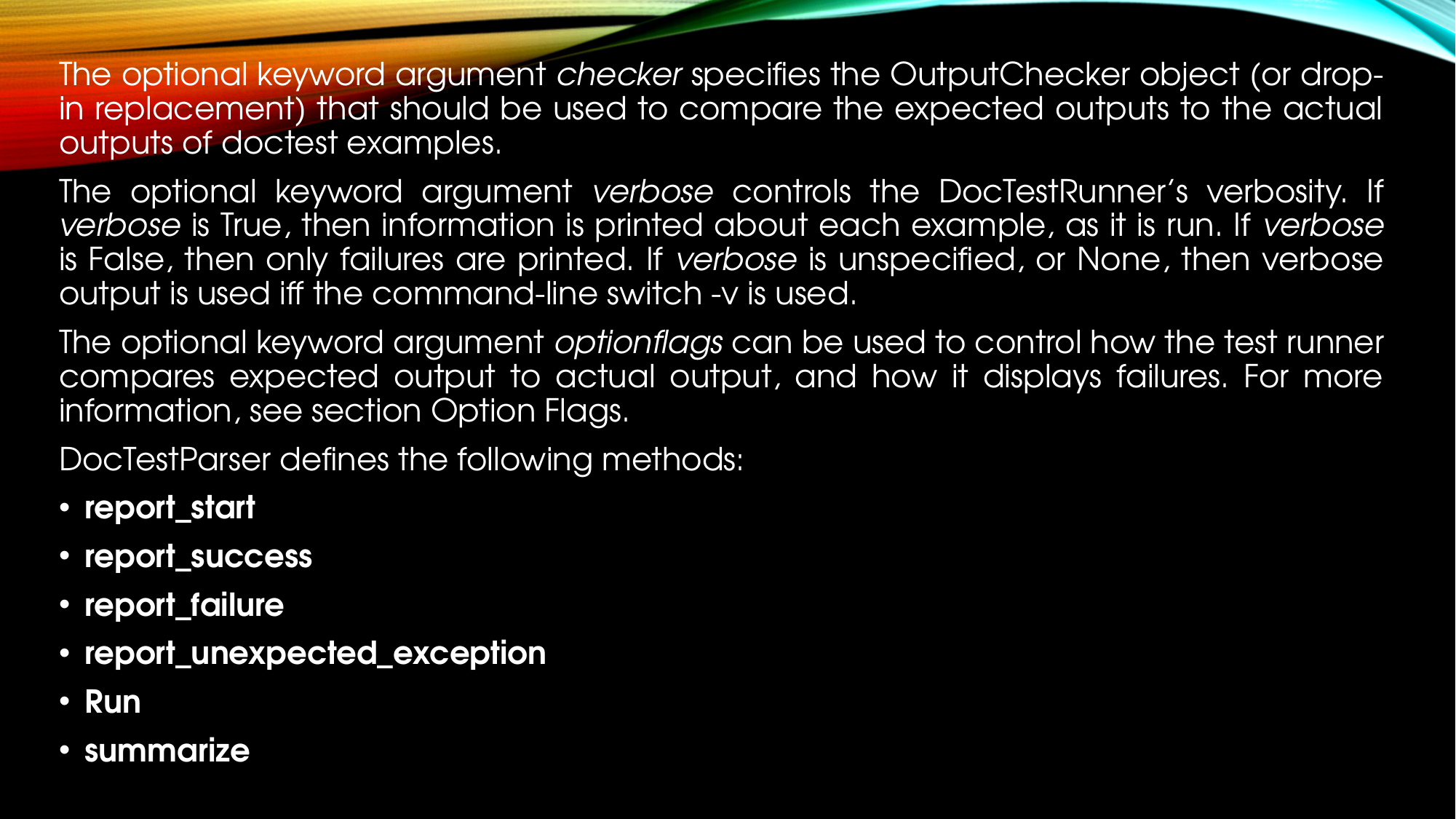

The optional keyword argument checker specifies the OutputChecker object (or drop-in replacement) that should be used to compare the expected outputs to the actual outputs of doctest examples.
The optional keyword argument verbose controls the DocTestRunner’s verbosity. If verbose is True, then information is printed about each example, as it is run. If verbose is False, then only failures are printed. If verbose is unspecified, or None, then verbose output is used iff the command-line switch -v is used.
The optional keyword argument optionflags can be used to control how the test runner compares expected output to actual output, and how it displays failures. For more information, see section Option Flags.
DocTestParser defines the following methods:
report_start
report_success
report_failure
report_unexpected_exception
Run
summarize